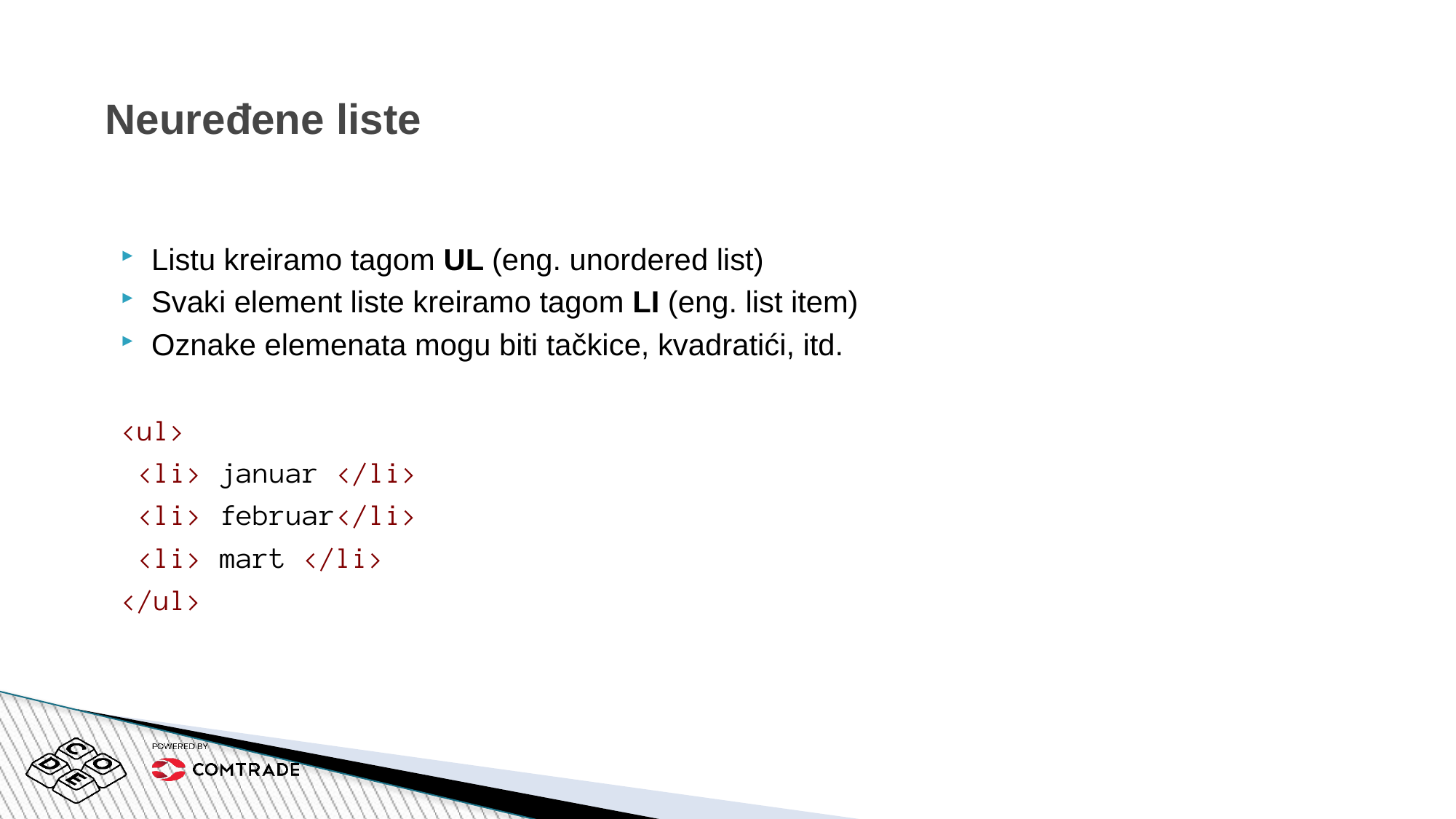

Neuređene liste

Listu kreiramo tagom UL (eng. unordered list)
Svaki element liste kreiramo tagom LI (eng. list item)
Oznake elemenata mogu biti tačkice, kvadratići, itd.

<ul>
 <li> januar </li>
 <li> februar</li>
 <li> mart </li>
</ul>